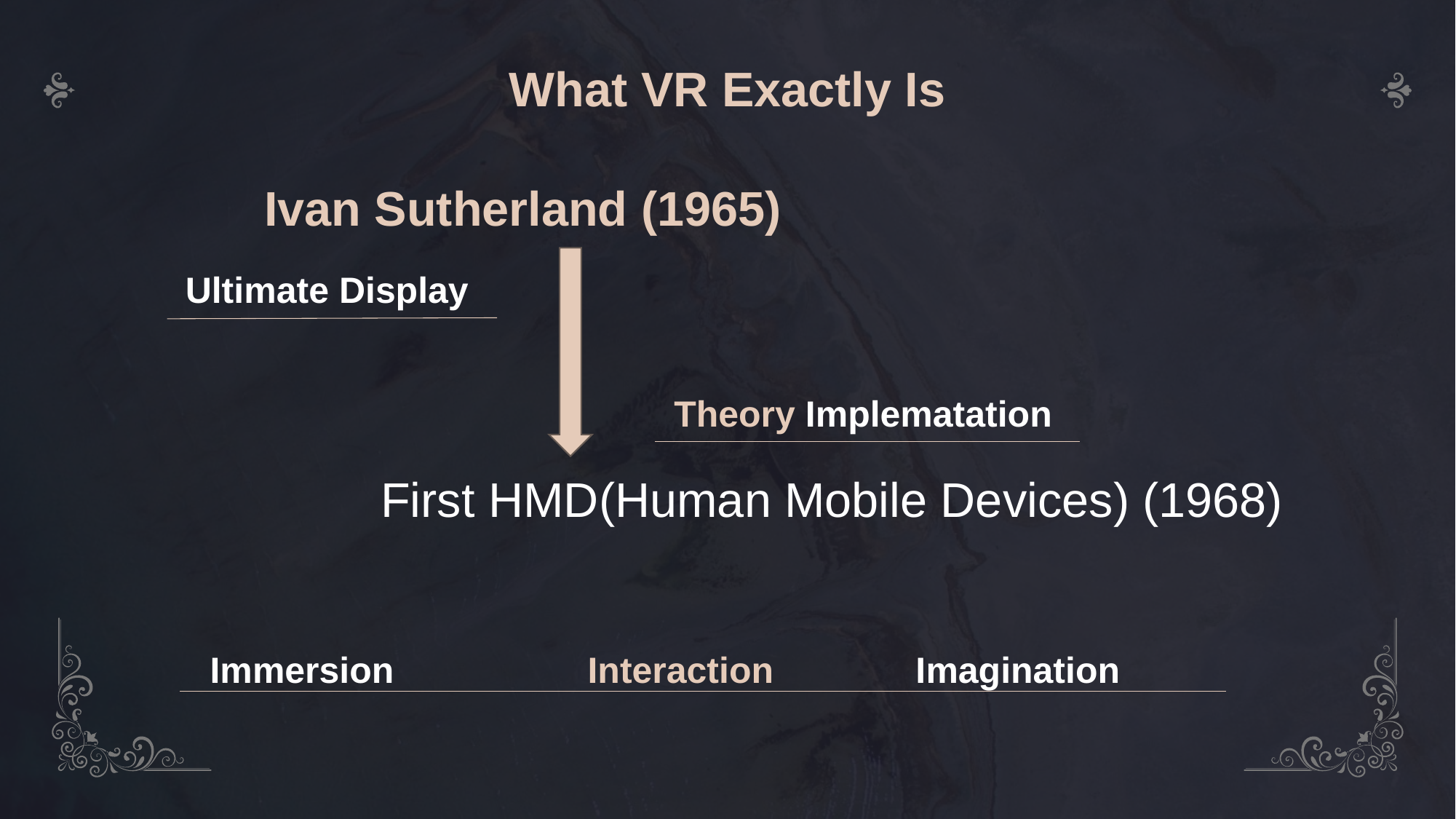

# What VR Exactly Is
Ivan Sutherland (1965)

Ultimate Display
Theory Implematation
First HMD(Human Mobile Devices) (1968)
Immersion                   Interaction              Imagination